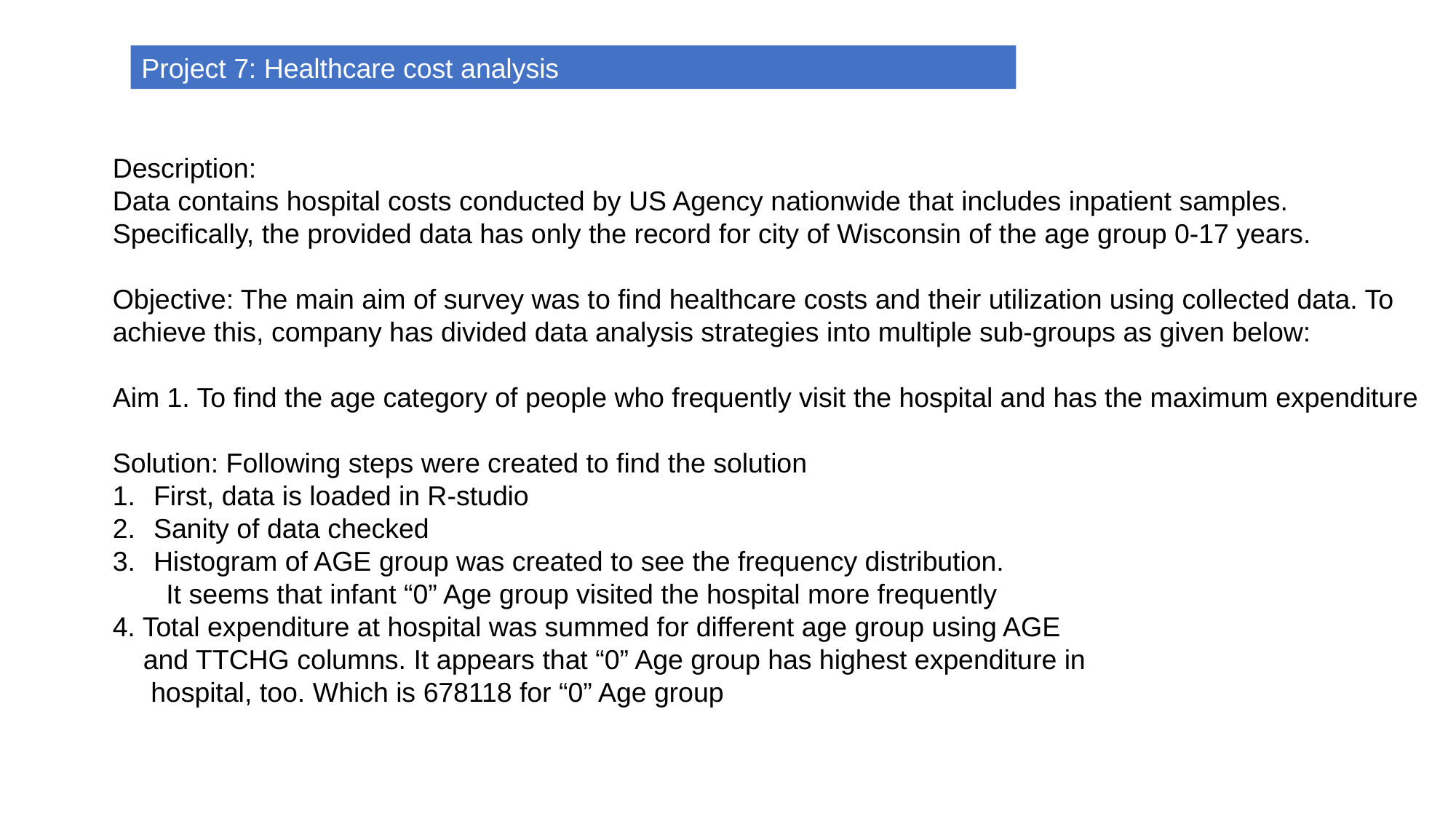

Project 7: Healthcare cost analysis
Description:
Data contains hospital costs conducted by US Agency nationwide that includes inpatient samples. Specifically, the provided data has only the record for city of Wisconsin of the age group 0-17 years.

Objective: The main aim of survey was to find healthcare costs and their utilization using collected data. To achieve this, company has divided data analysis strategies into multiple sub-groups as given below:

Aim 1. To find the age category of people who frequently visit the hospital and has the maximum expenditure

Solution: Following steps were created to find the solution
First, data is loaded in R-studio
Sanity of data checked
Histogram of AGE group was created to see the frequency distribution.
       It seems that infant “0” Age group visited the hospital more frequently
4. Total expenditure at hospital was summed for different age group using AGE
    and TTCHG columns. It appears that “0” Age group has highest expenditure in
     hospital, too. Which is 678118 for “0” Age group